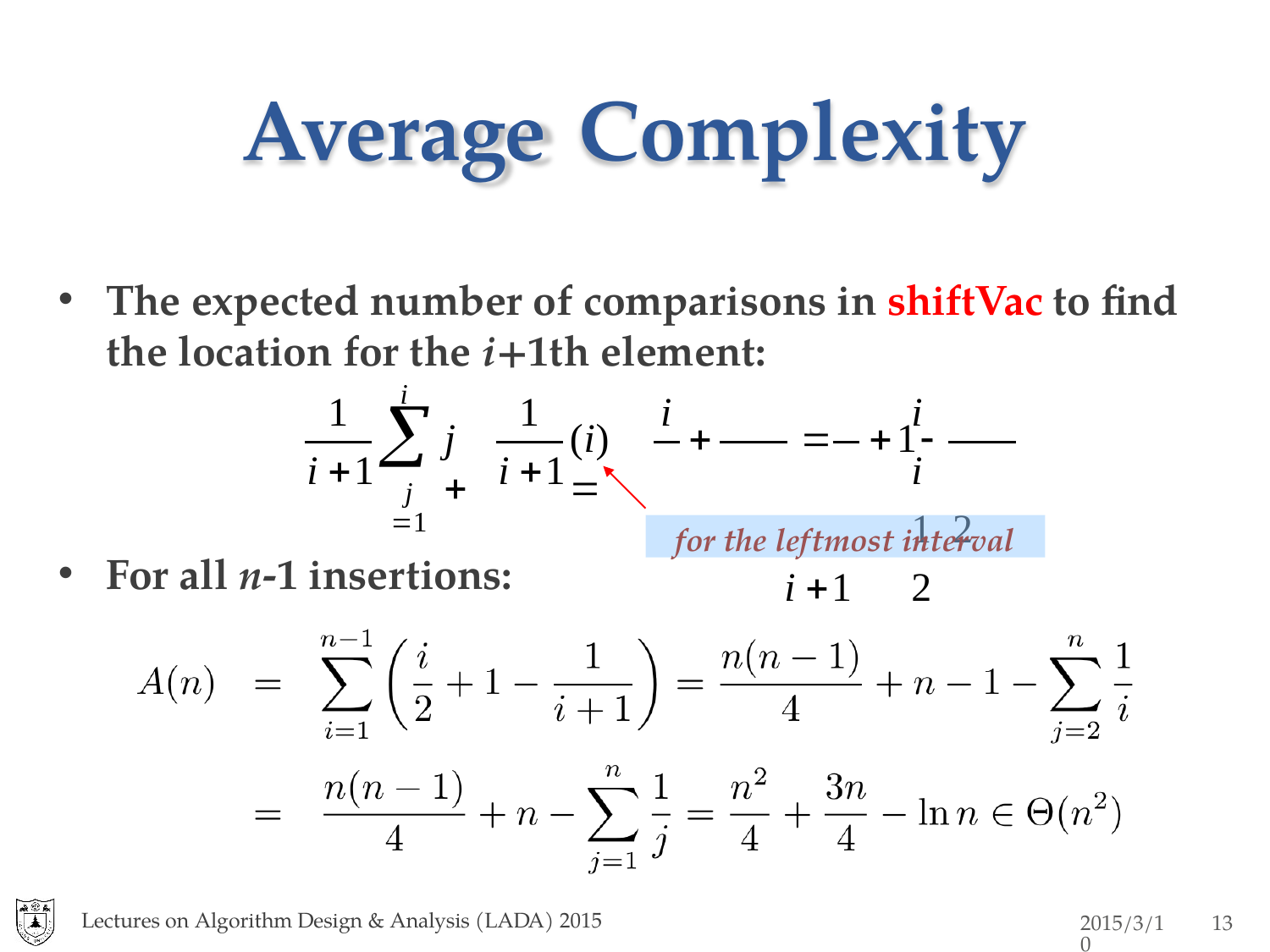

# Average	Complexity
The expected number of comparisons in shiftVac to find  the location for the i+1th element:
i
i		i		i		1  2	i +1	2	i +1
1
1
∑
j =1
(i) =
+	=	+1−
j +
i +1
i +1

for the leftmost interval
For all n-1 insertions:

Lectures on Algorithm Design & Analysis (LADA) 2015
13
2015/3/10